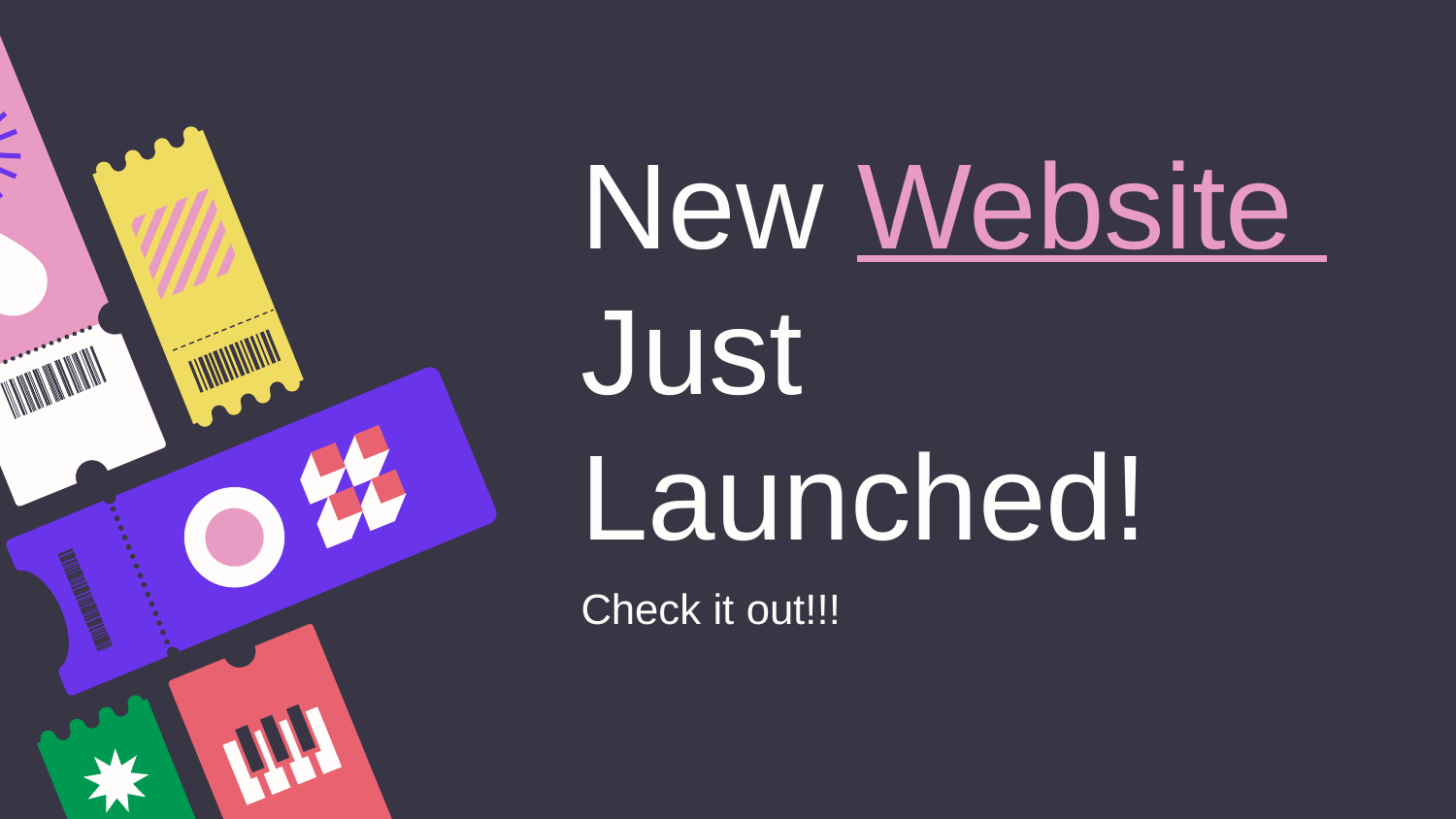

# New Website Just Launched!
Check it out!!!